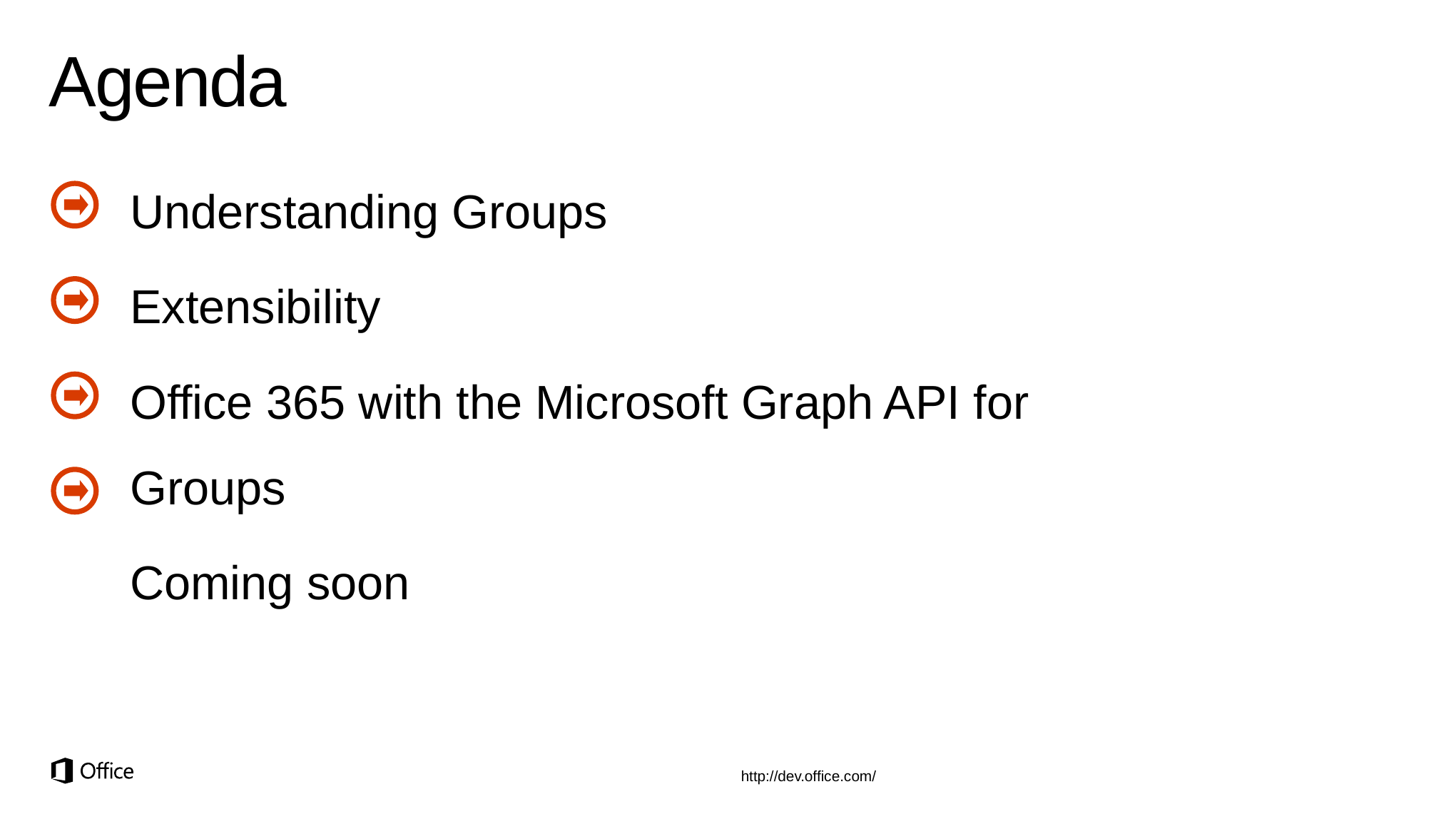

# Agenda
Understanding Groups
Extensibility
Office 365 with the Microsoft Graph API for Groups
Coming soon